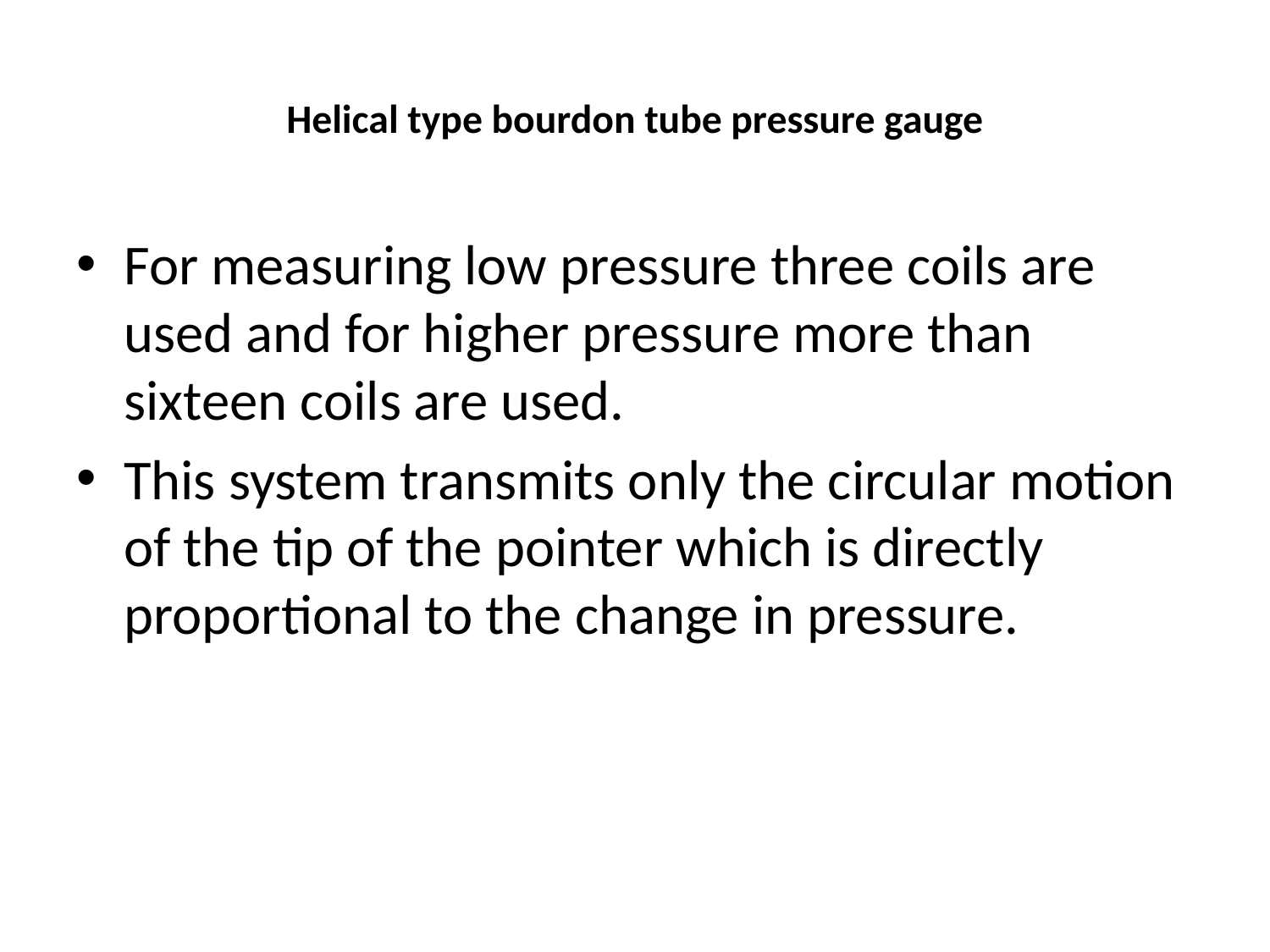

# Helical type bourdon tube pressure gauge
For measuring low pressure three coils are used and for higher pressure more than sixteen coils are used.
This system transmits only the circular motion of the tip of the pointer which is directly proportional to the change in pressure.